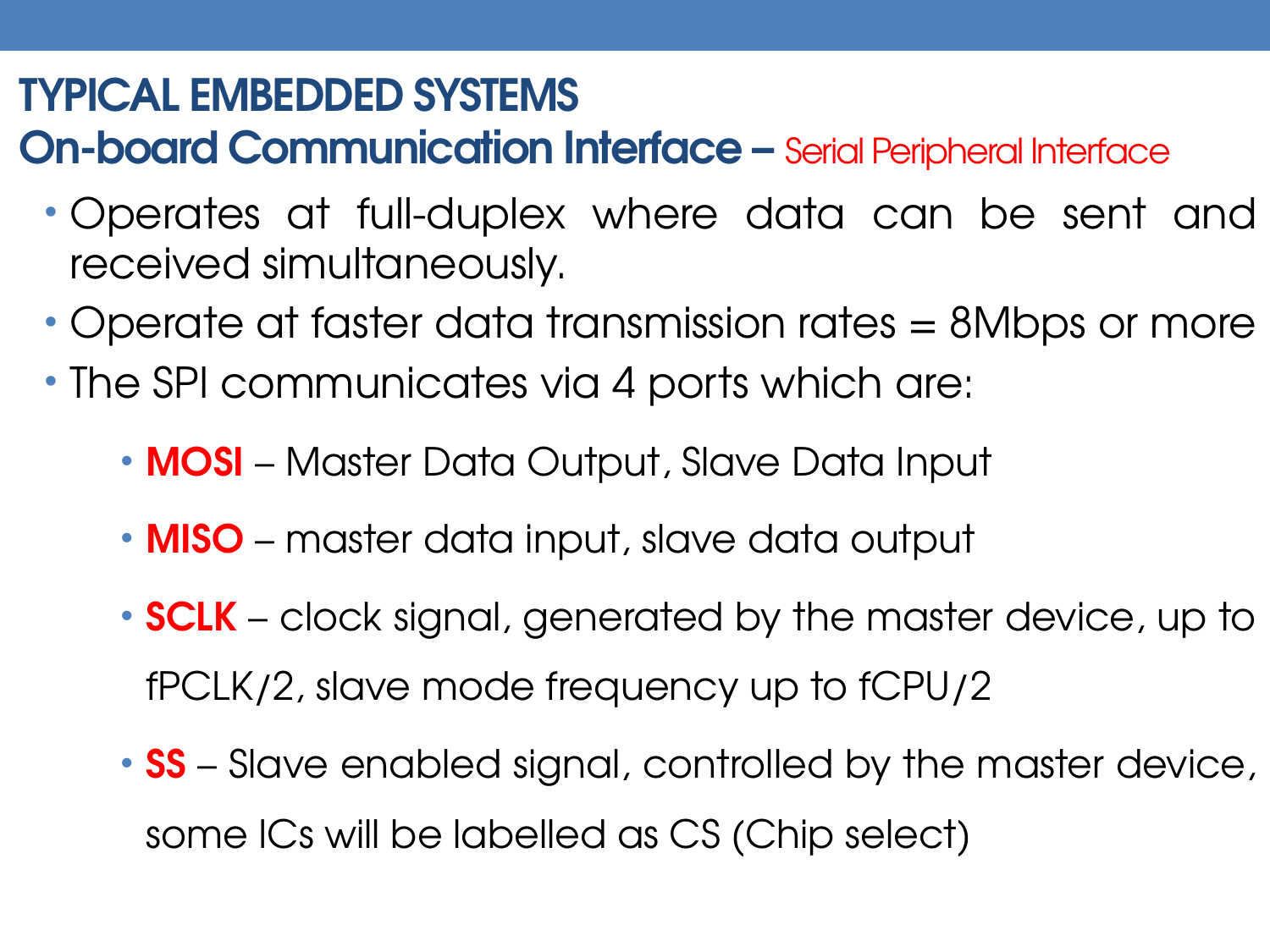

# TYPICAL EMBEDDED SYSTEMS On-board Communication Interface – Serial Peripheral Interface
Operates at full-duplex where data can be sent and received simultaneously.
Operate at faster data transmission rates = 8Mbps or more
The SPI communicates via 4 ports which are:
MOSI – Master Data Output, Slave Data Input
MISO – master data input, slave data output
SCLK – clock signal, generated by the master device, up to fPCLK/2, slave mode frequency up to fCPU/2
SS – Slave enabled signal, controlled by the master device, some ICs will be labelled as CS (Chip select)